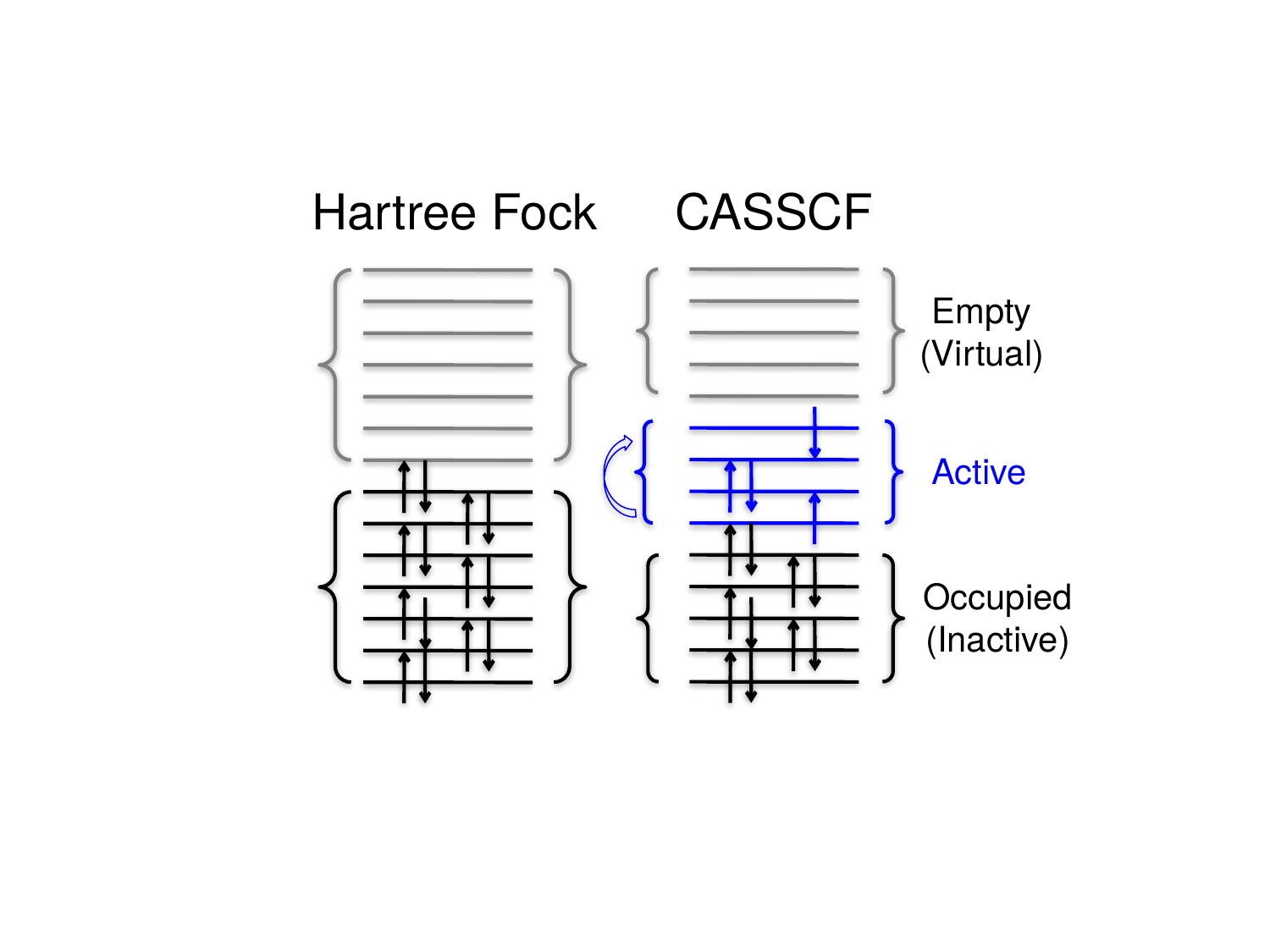

Hartree Fock
CASSCF

Empty
(Virtual)

Active

Occupied
(Inactive)